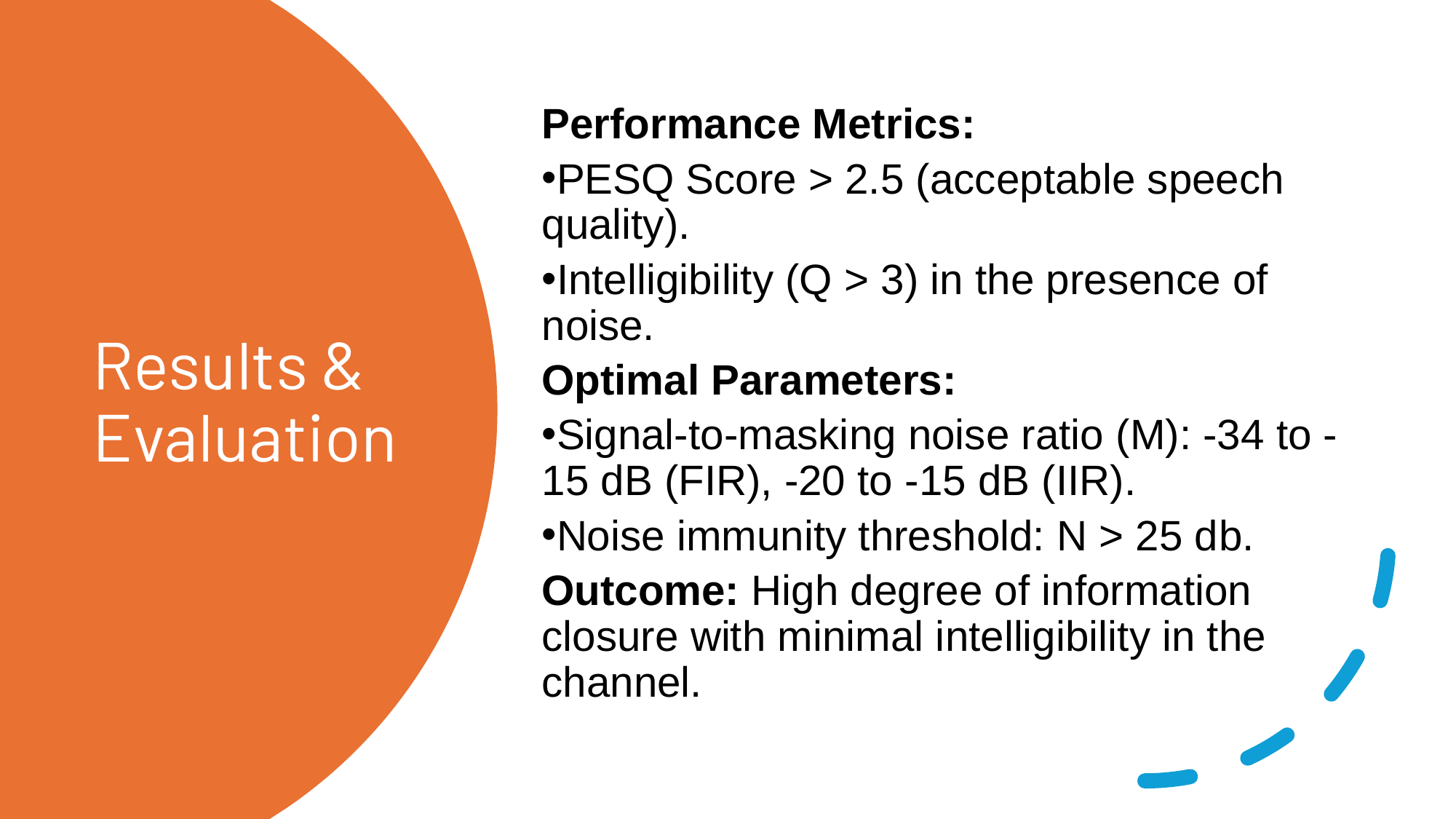

Performance Metrics:
PESQ Score > 2.5 (acceptable speech quality).
Intelligibility (Q > 3) in the presence of noise.
Optimal Parameters:
Signal-to-masking noise ratio (M): -34 to -15 dB (FIR), -20 to -15 dB (IIR).
Noise immunity threshold: N > 25 db.
Outcome: High degree of information closure with minimal intelligibility in the channel.
# Results & Evaluation